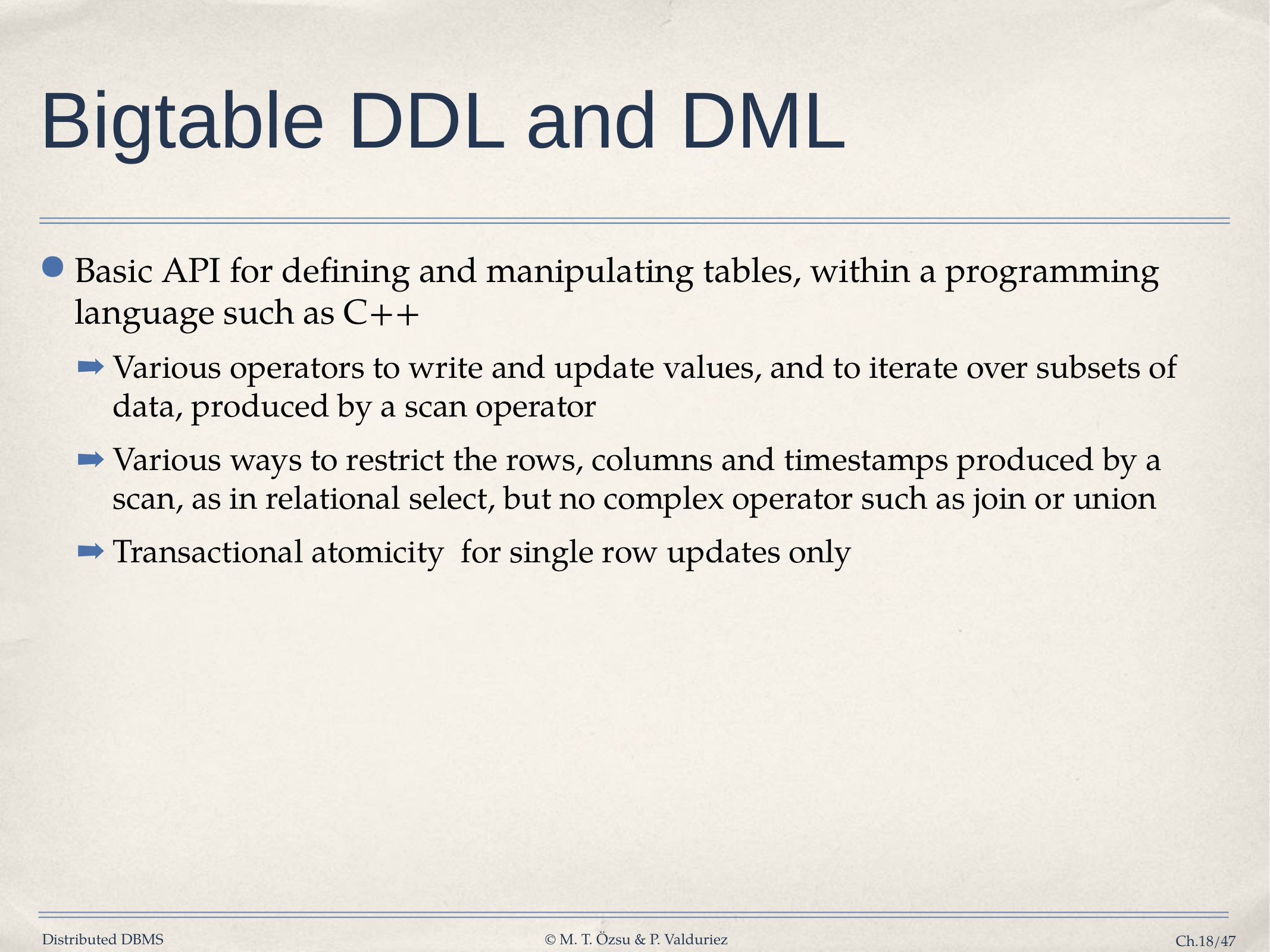

# Bigtable DDL and DML
Basic API for defining and manipulating tables, within a programming language such as C++
Various operators to write and update values, and to iterate over subsets of data, produced by a scan operator
Various ways to restrict the rows, columns and timestamps produced by a scan, as in relational select, but no complex operator such as join or union
Transactional atomicity  for single row updates only